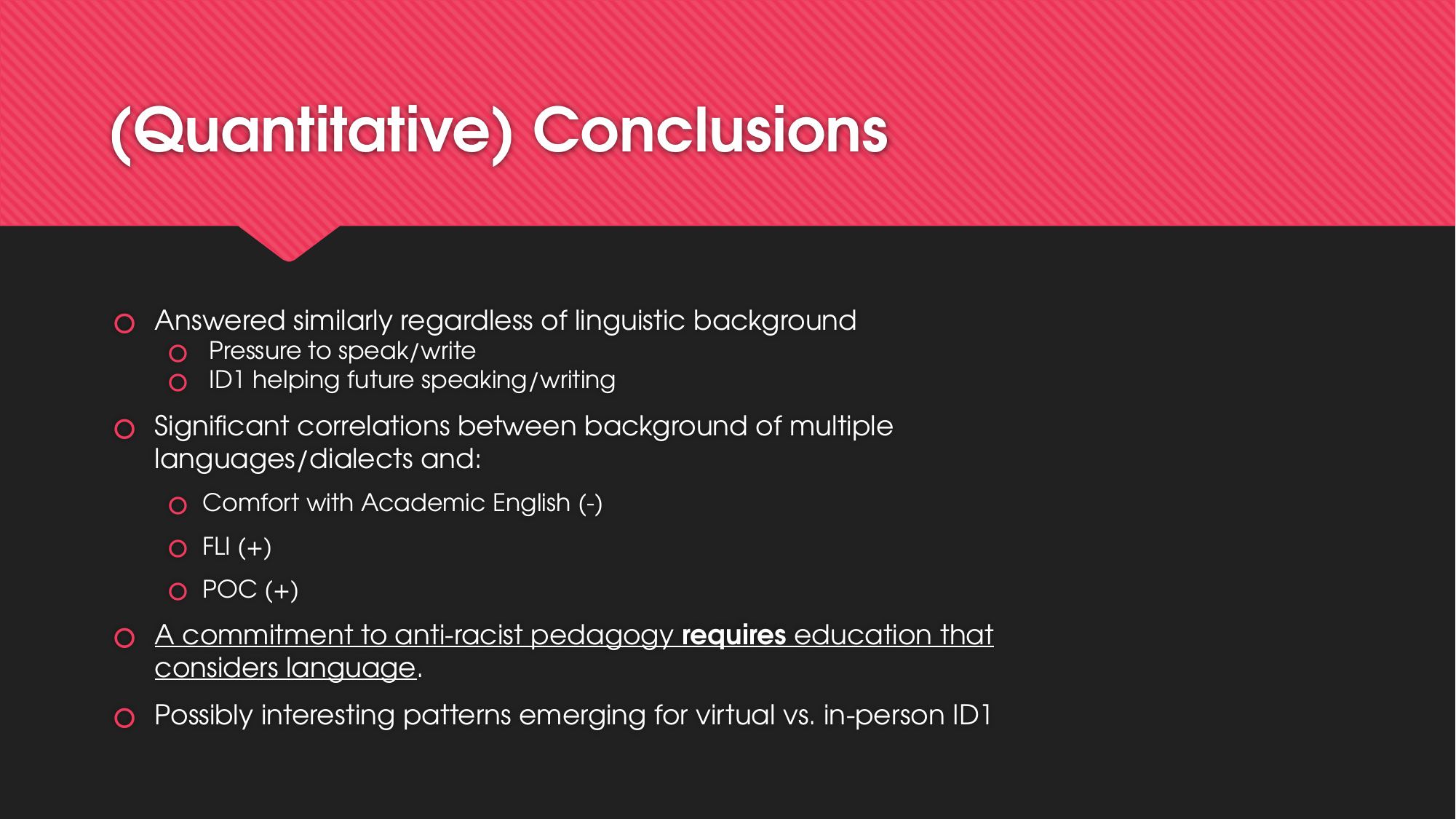

# (Quantitative) Conclusions
Answered similarly regardless of linguistic background
Pressure to speak/write
ID1 helping future speaking/writing
Significant correlations between background of multiple languages/dialects and:
Comfort with Academic English (-)
FLI (+)
POC (+)
A commitment to anti-racist pedagogy requires education that considers language.
Possibly interesting patterns emerging for virtual vs. in-person ID1